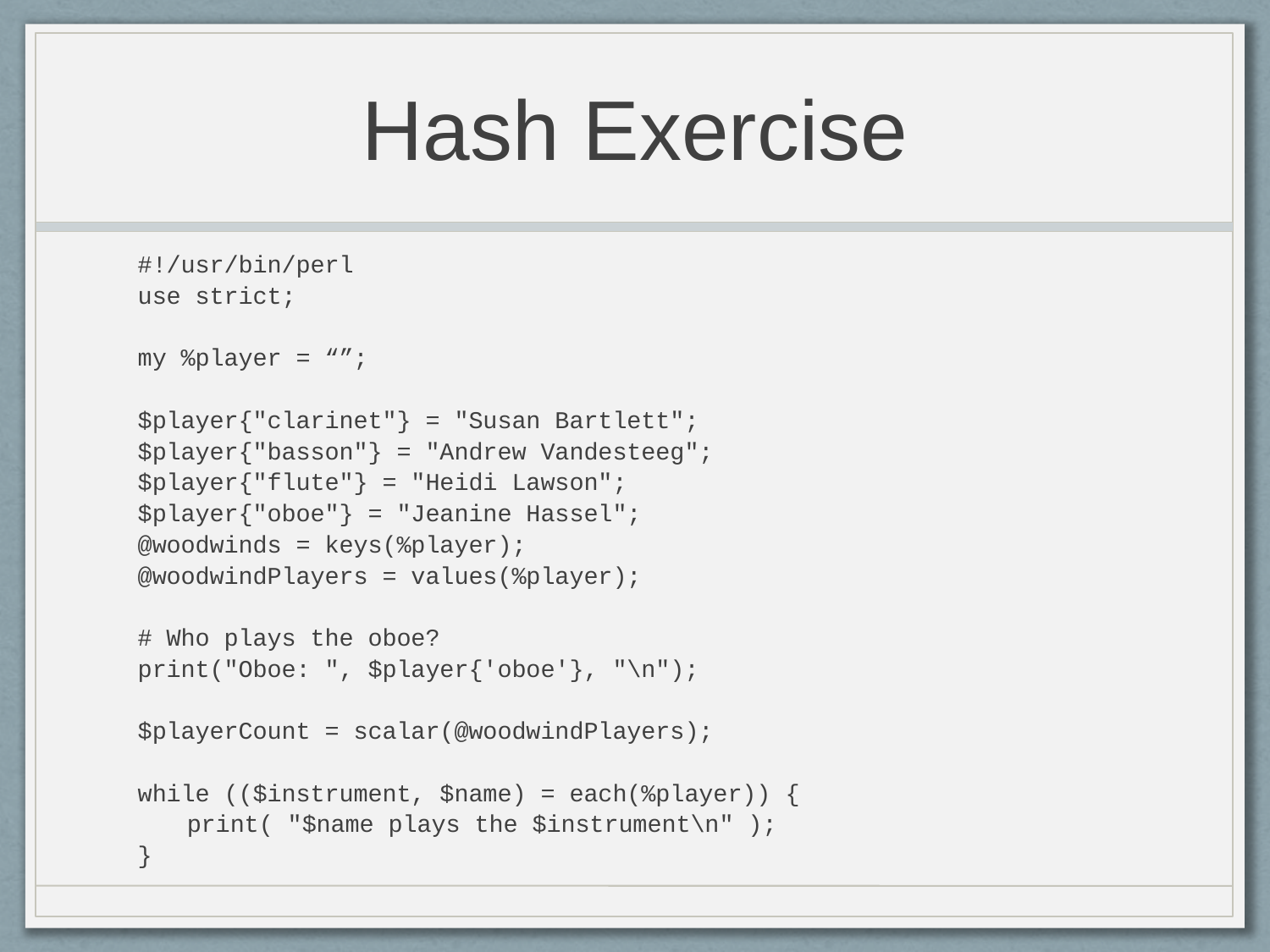

# Hash Exercise
#!/usr/bin/perl
use strict;

my %player = “”;

$player{"clarinet"} = "Susan Bartlett";
$player{"basson"} = "Andrew Vandesteeg";
$player{"flute"} = "Heidi Lawson";
$player{"oboe"} = "Jeanine Hassel";
@woodwinds = keys(%player);
@woodwindPlayers = values(%player);

# Who plays the oboe?
print("Oboe: ", $player{'oboe'}, "\n");

$playerCount = scalar(@woodwindPlayers);

while (($instrument, $name) = each(%player)) {
	print( "$name plays the $instrument\n" );
}